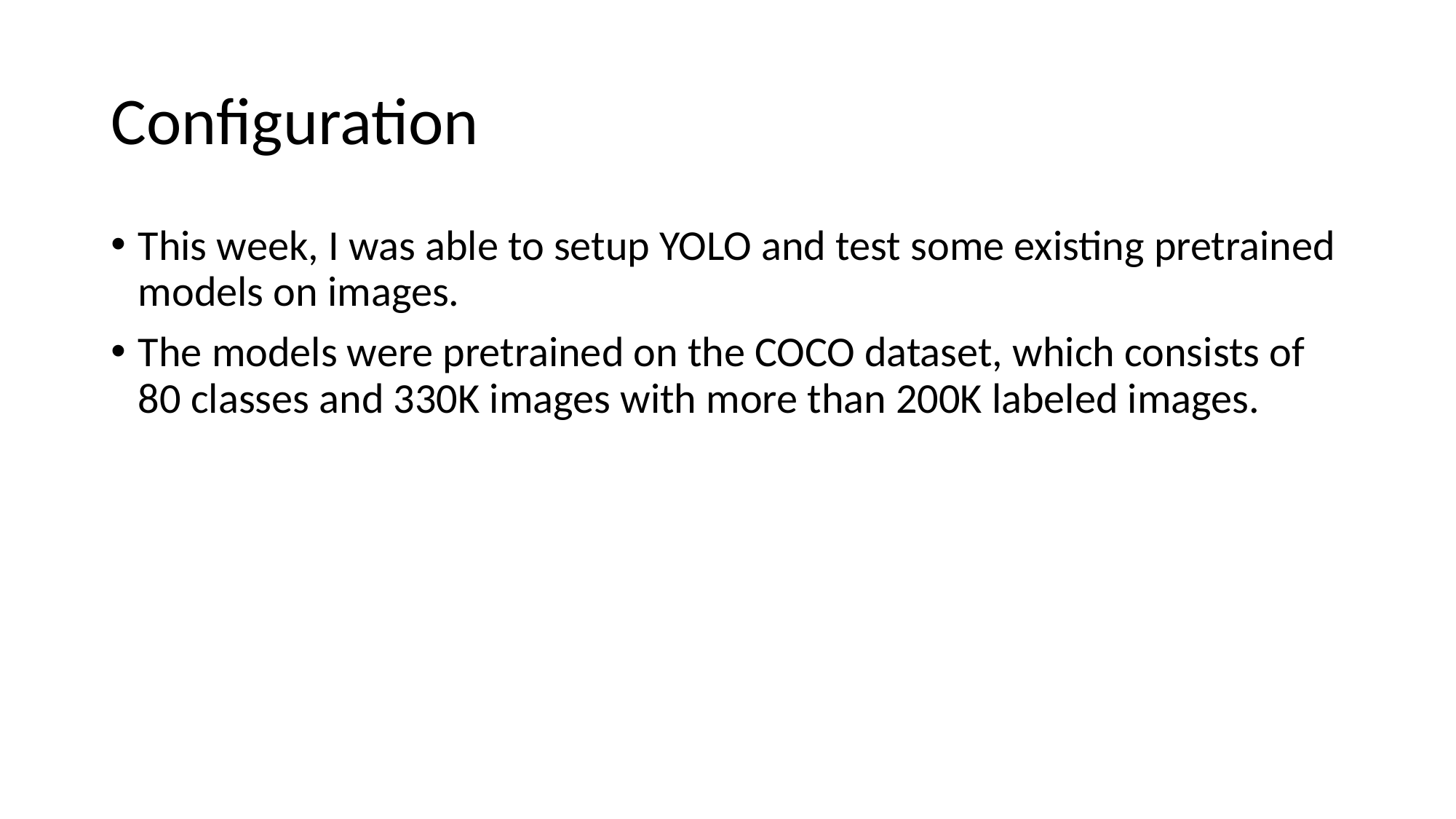

# Configuration
This week, I was able to setup YOLO and test some existing pretrained models on images.
The models were pretrained on the COCO dataset, which consists of 80 classes and 330K images with more than 200K labeled images.